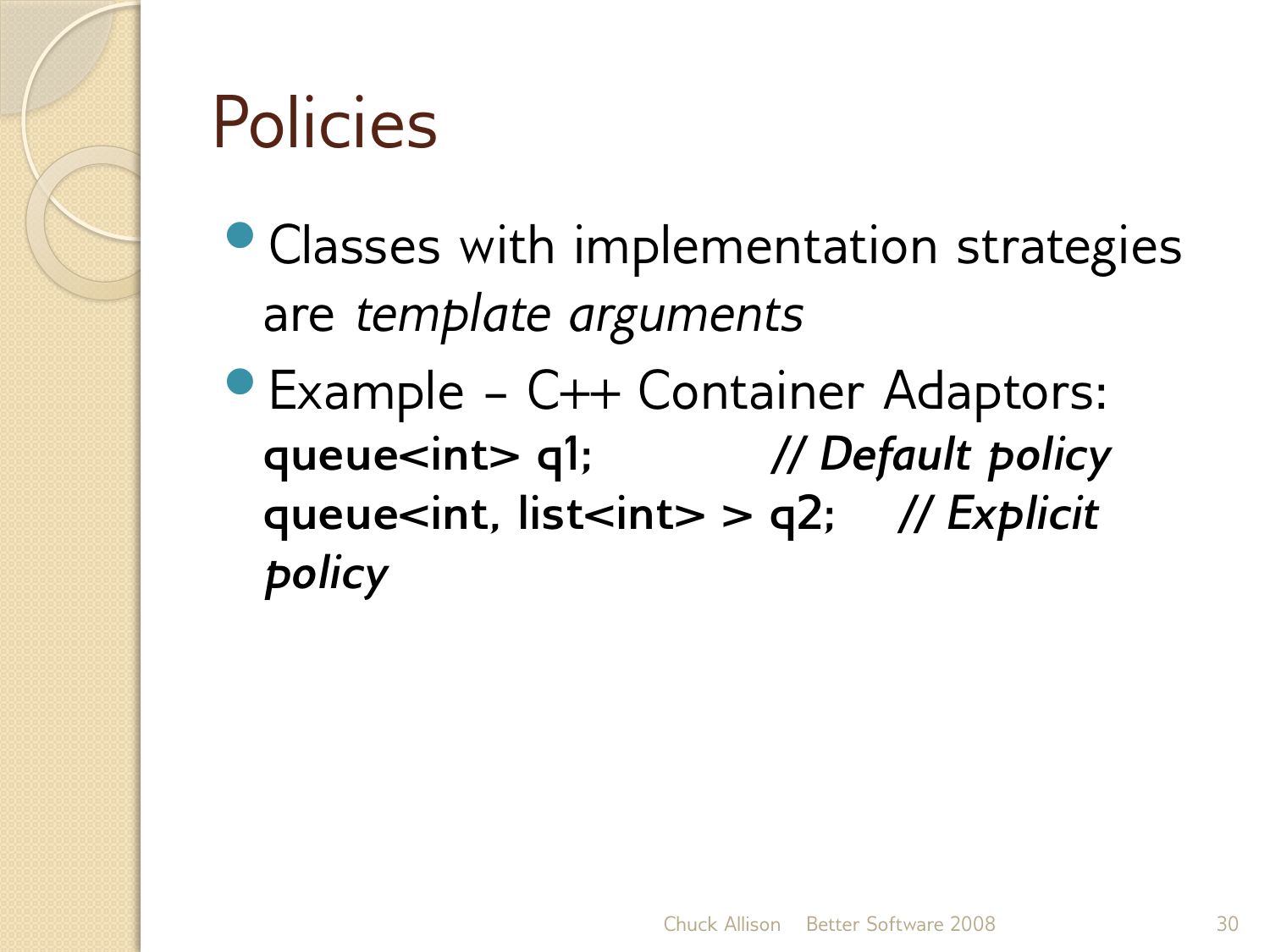

# Policies
Classes with implementation strategies are template arguments
Example – C++ Container Adaptors:
queue<int> q1;		// Default policy
queue<int, list<int> > q2;	// Explicit policy
Chuck Allison
Better Software 2008
30